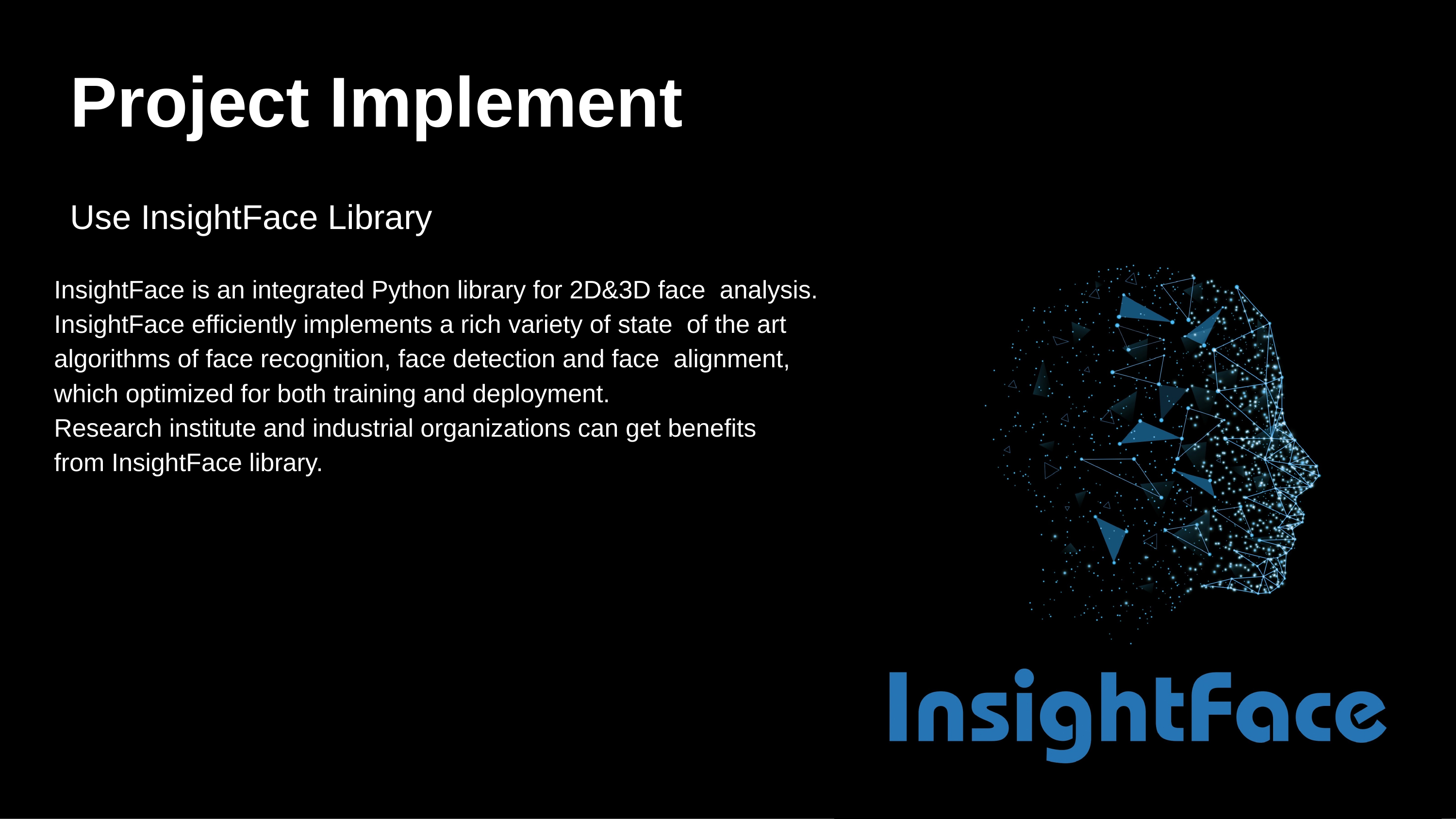

# Project Implement
Use InsightFace Library
InsightFace is an integrated Python library for 2D&3D face  analysis. InsightFace efficiently implements a rich variety of state  of the art algorithms of face recognition, face detection and face  alignment, which optimized for both training and deployment.
Research institute and industrial organizations can get benefits  from InsightFace library.